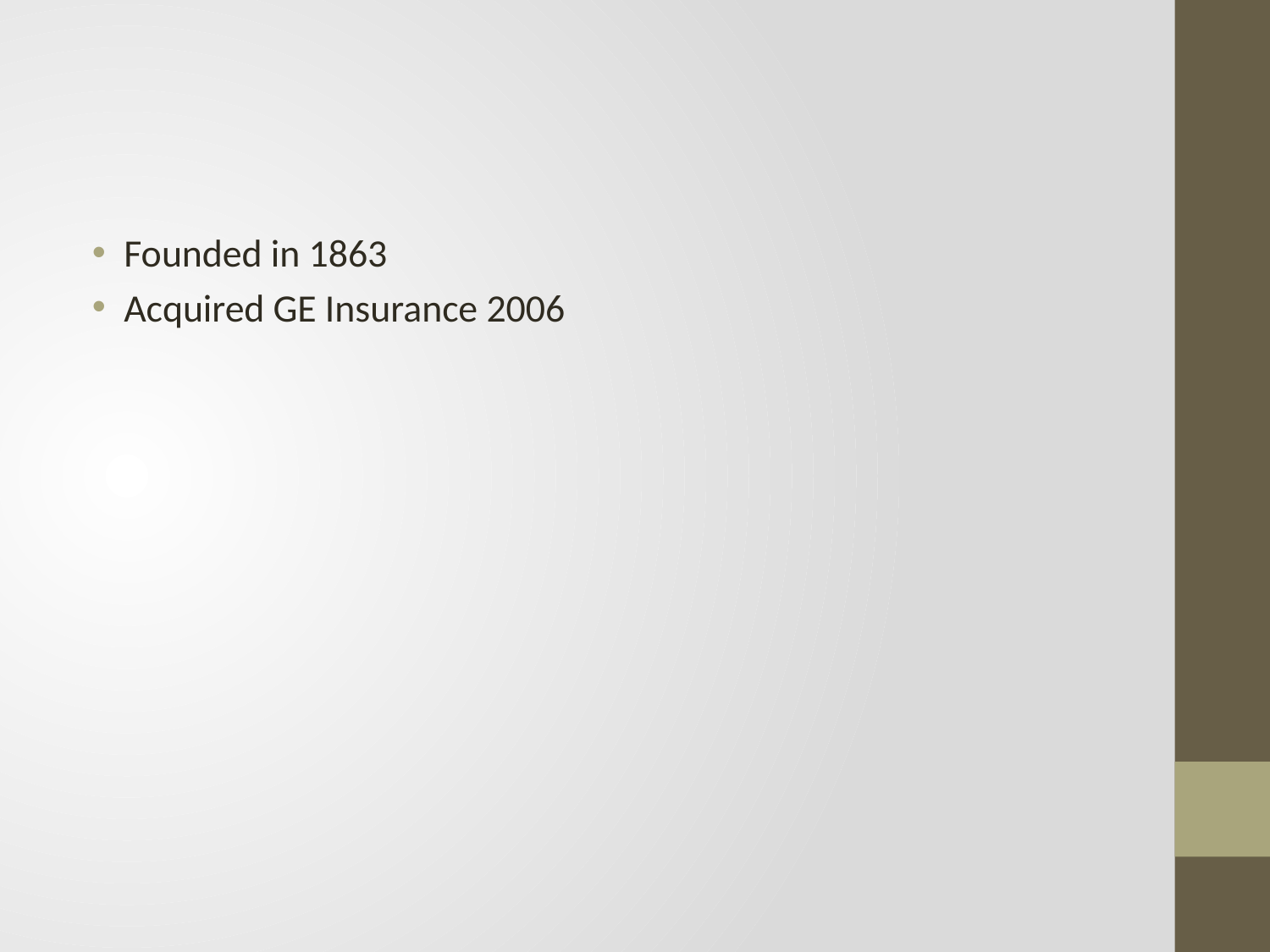

#
Founded in 1863
Acquired GE Insurance 2006